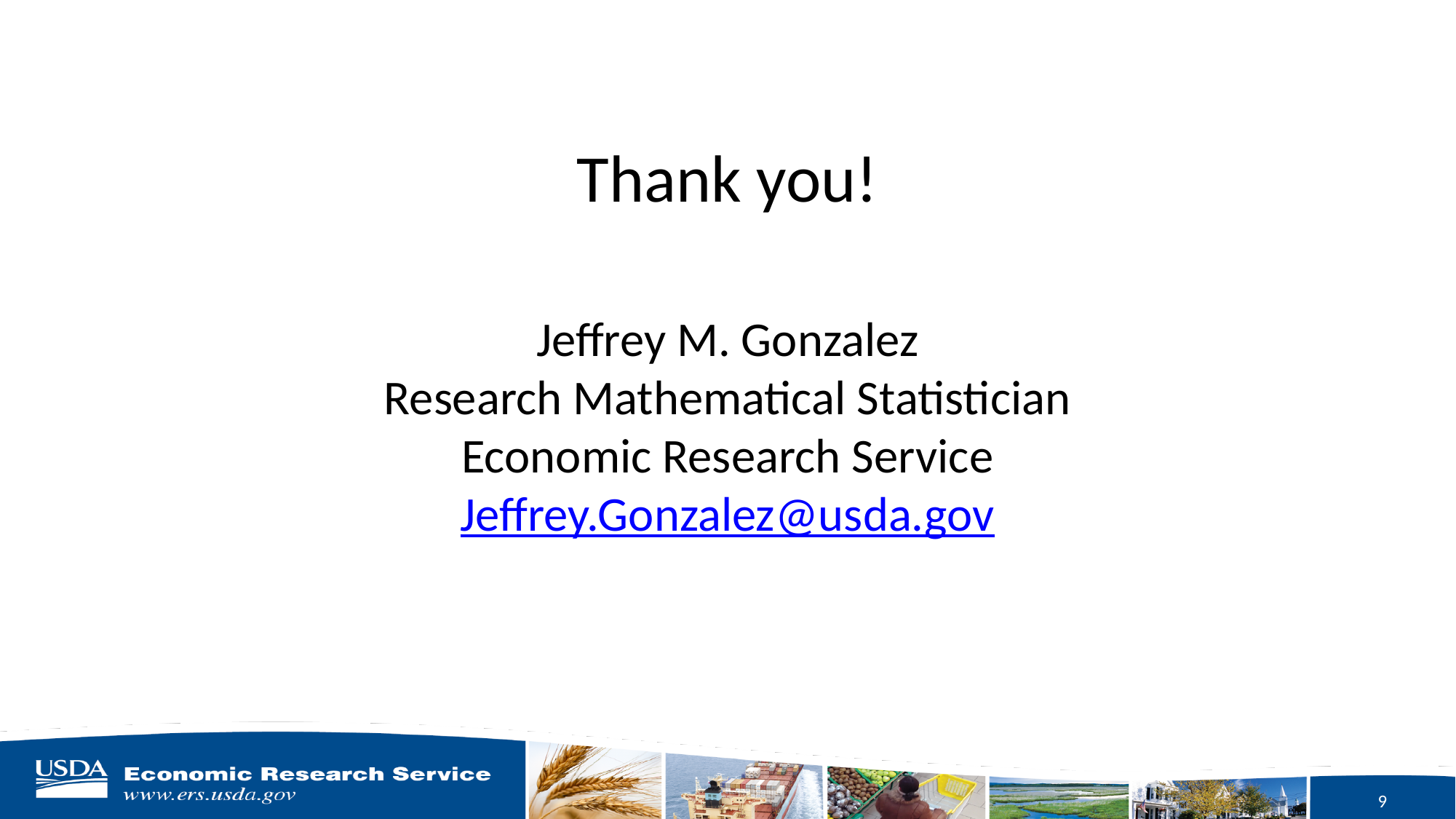

Thank you!
# Jeffrey M. Gonzalez Research Mathematical Statistician Economic Research Service Jeffrey.Gonzalez@usda.gov